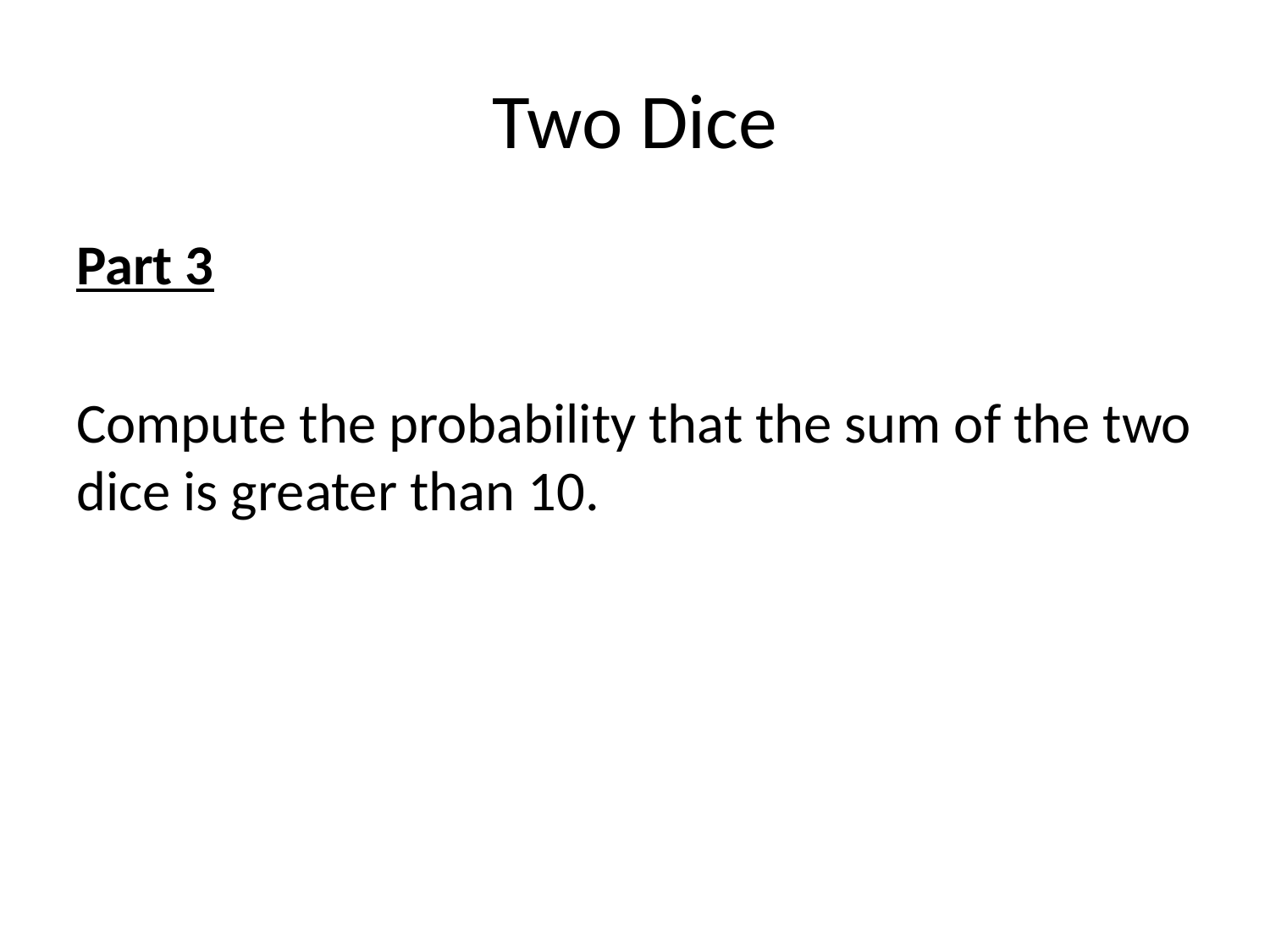

# Two Dice
Part 3

Compute the probability that the sum of the two dice is greater than 10.